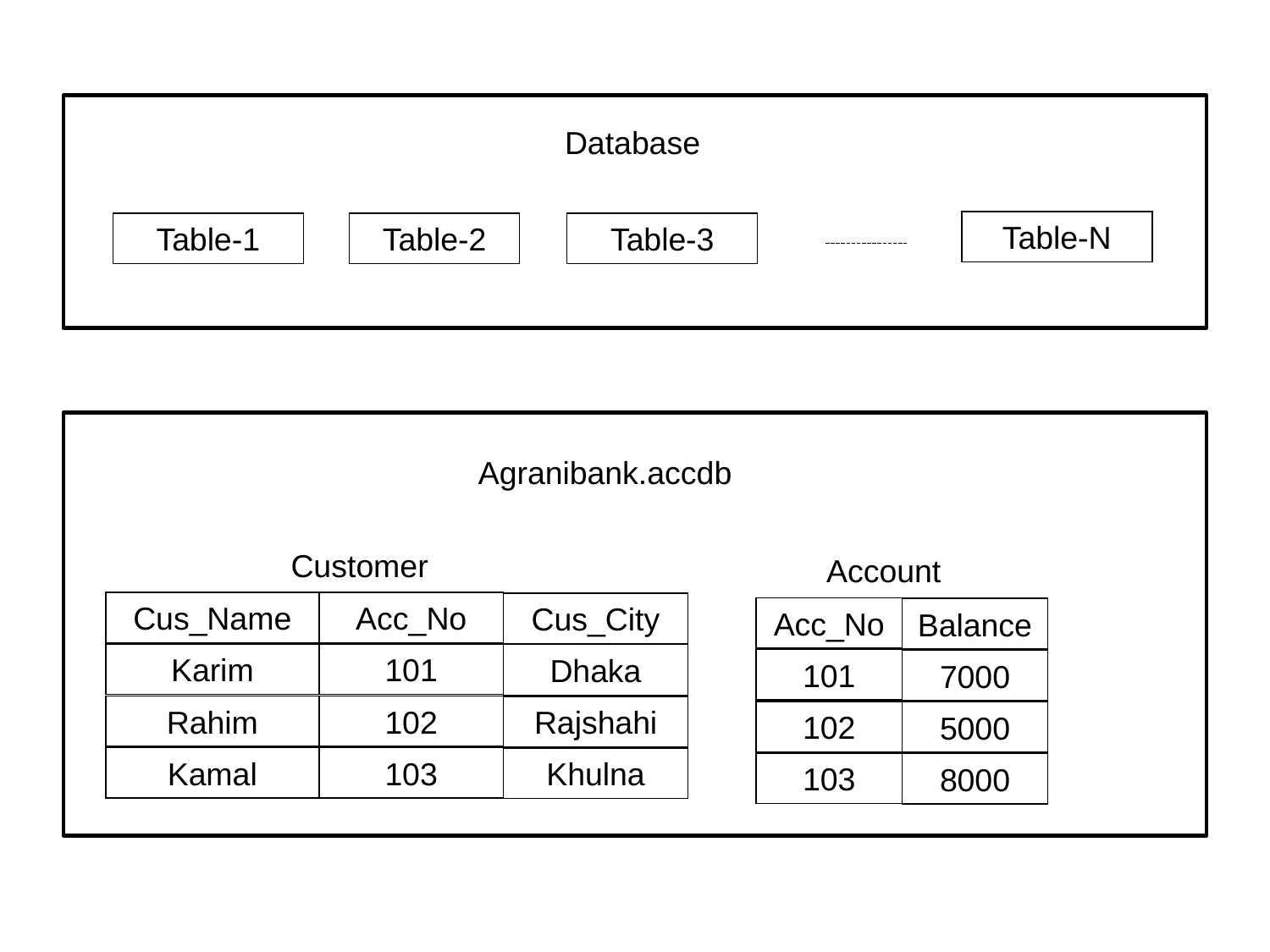

Database
Table-N
Table-1
Table-2
Table-3

Agranibank.accdb
Customer
Cus_Name
Acc_No
Cus_City
Karim
101
Dhaka
Rahim
102
Rajshahi
Kamal
103
Khulna
Account
Acc_No
Balance
101
7000
102
5000
103
8000